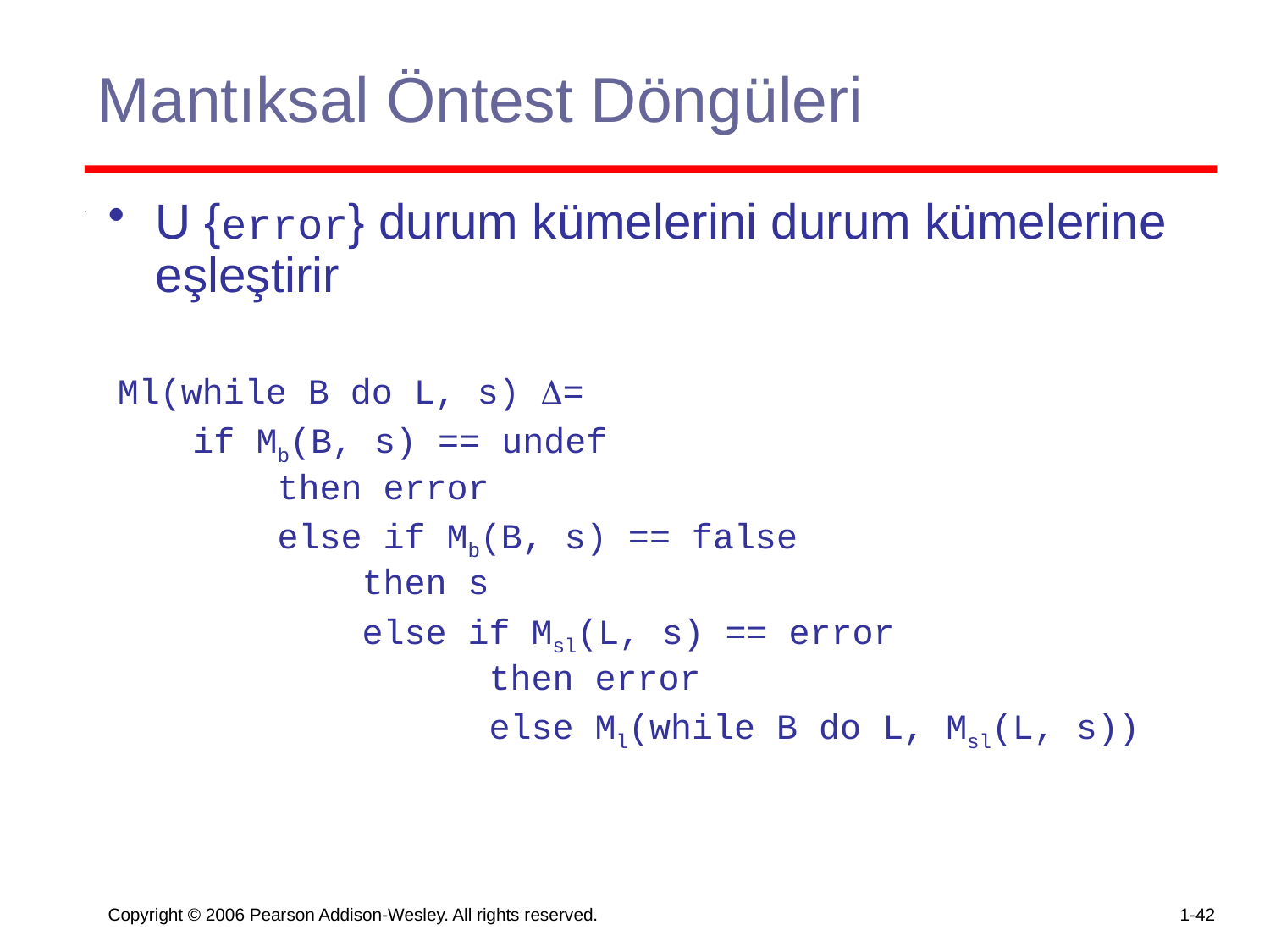

# Mantıksal Öntest Döngüleri
U {error} durum kümelerini durum kümelerine eşleştirir

 Ml(while B do L, s) Δ=
    if Mb(B, s) == undef
        then error
        else if Mb(B, s) == false
            then s
            else if Msl(L, s) == error
                  then error
                  else Ml(while B do L, Msl(L, s))
Copyright © 2006 Pearson Addison-Wesley. All rights reserved.
1-42